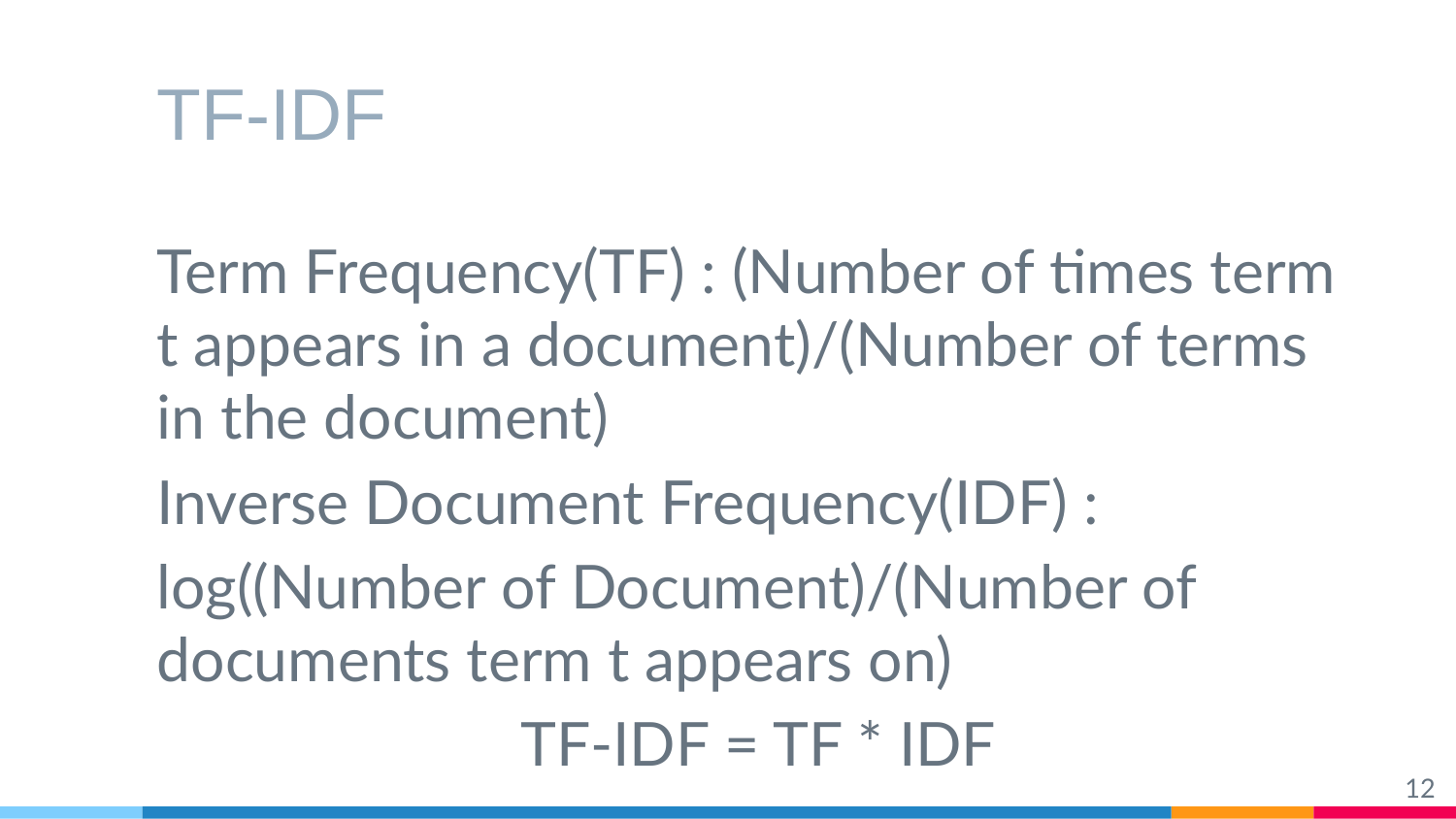

# TF-IDF
Term Frequency(TF) : (Number of times term t appears in a document)/(Number of terms in the document)
Inverse Document Frequency(IDF) :
log((Number of Document)/(Number of documents term t appears on)
TF-IDF = TF * IDF
12